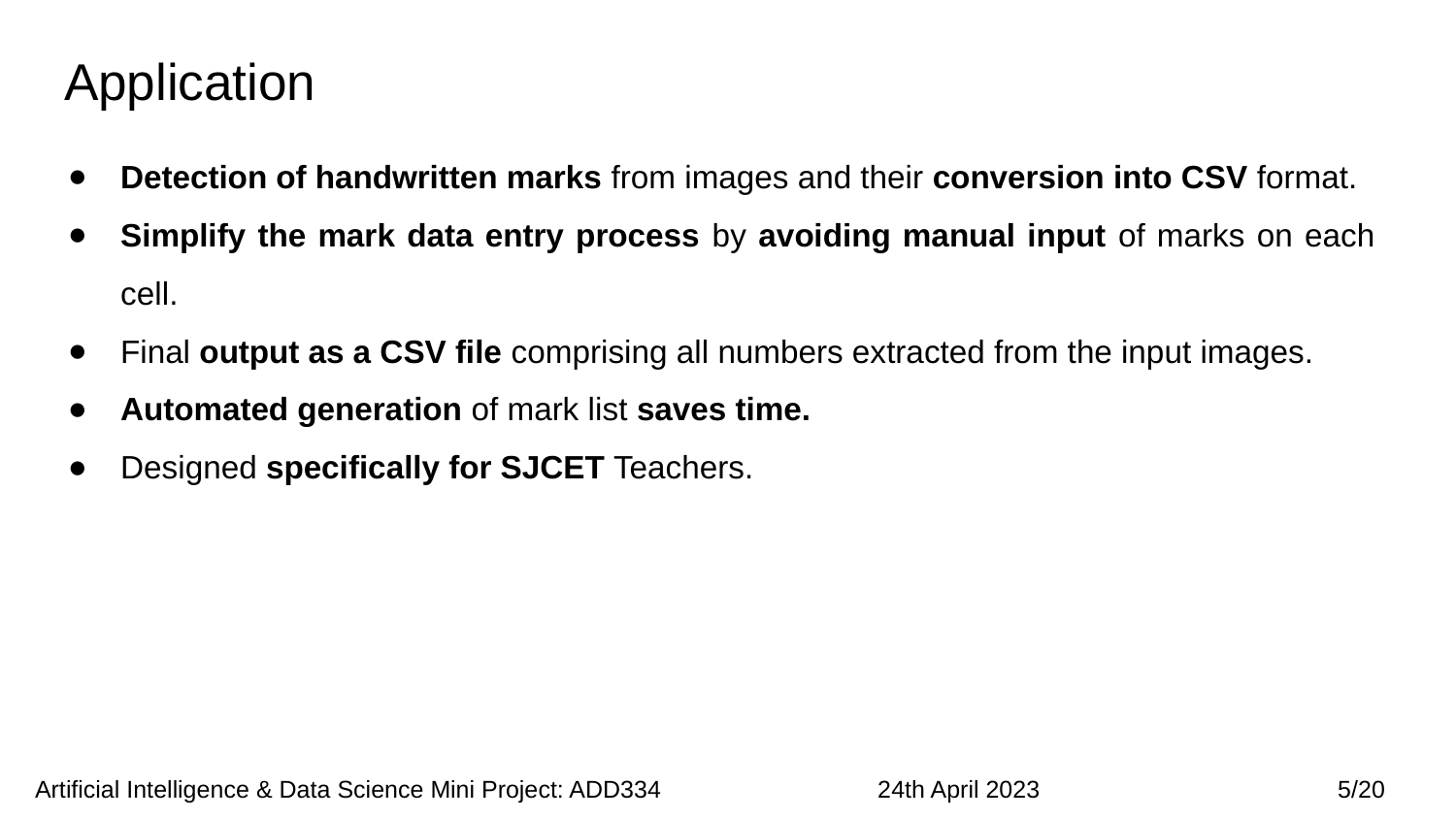

# Application
Detection of handwritten marks from images and their conversion into CSV format.
Simplify the mark data entry process by avoiding manual input of marks on each cell.
Final output as a CSV file comprising all numbers extracted from the input images.
Automated generation of mark list saves time.
Designed specifically for SJCET Teachers.
   Artificial Intelligence & Data Science Mini Project: ADD334                                24th April 2023                                            5/20